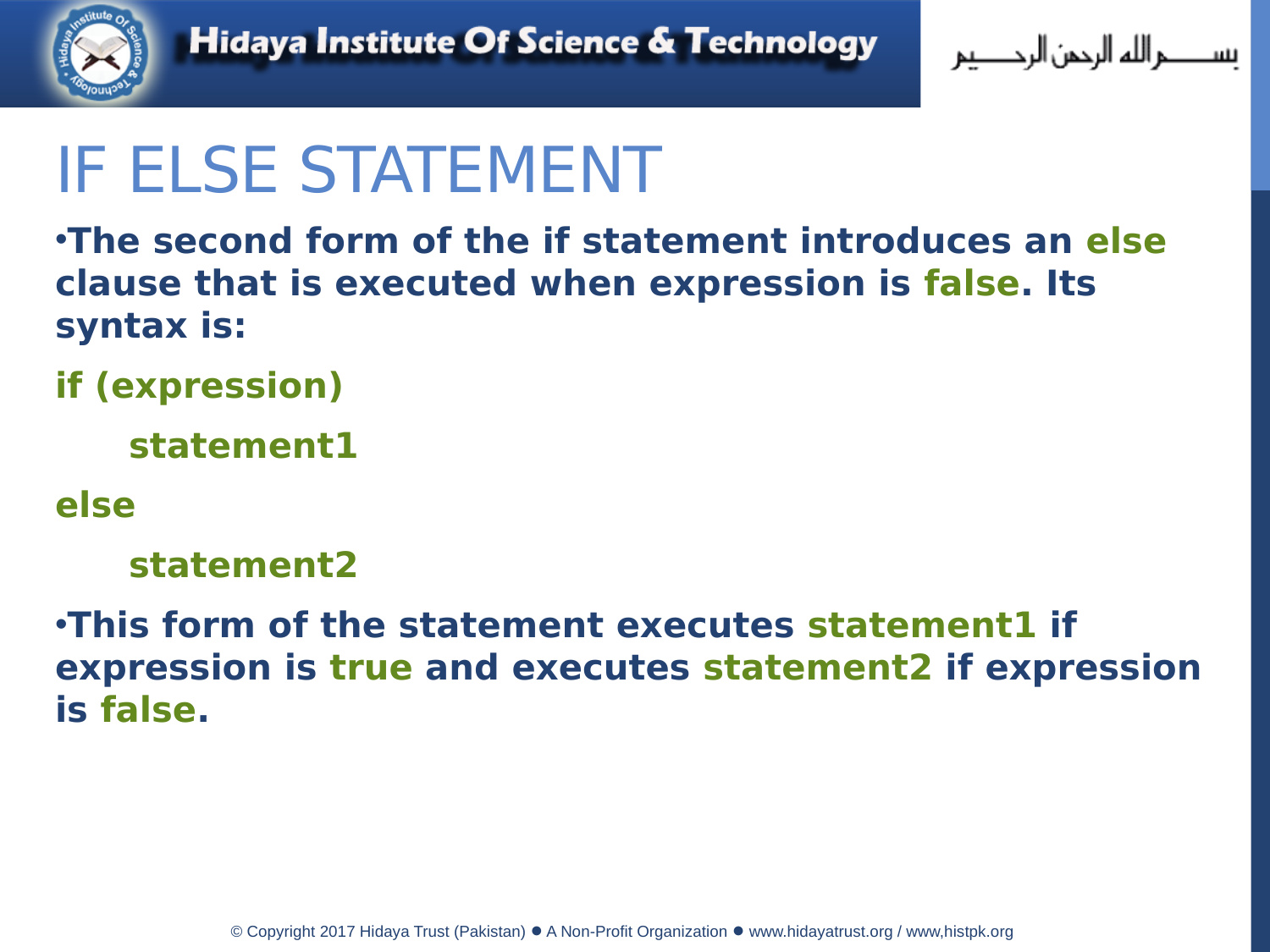

# If Else Statement
The second form of the if statement introduces an else clause that is executed when expression is false. Its syntax is:
if (expression)
      statement1
else
      statement2
This form of the statement executes statement1 if expression is true and executes statement2 if expression is false.